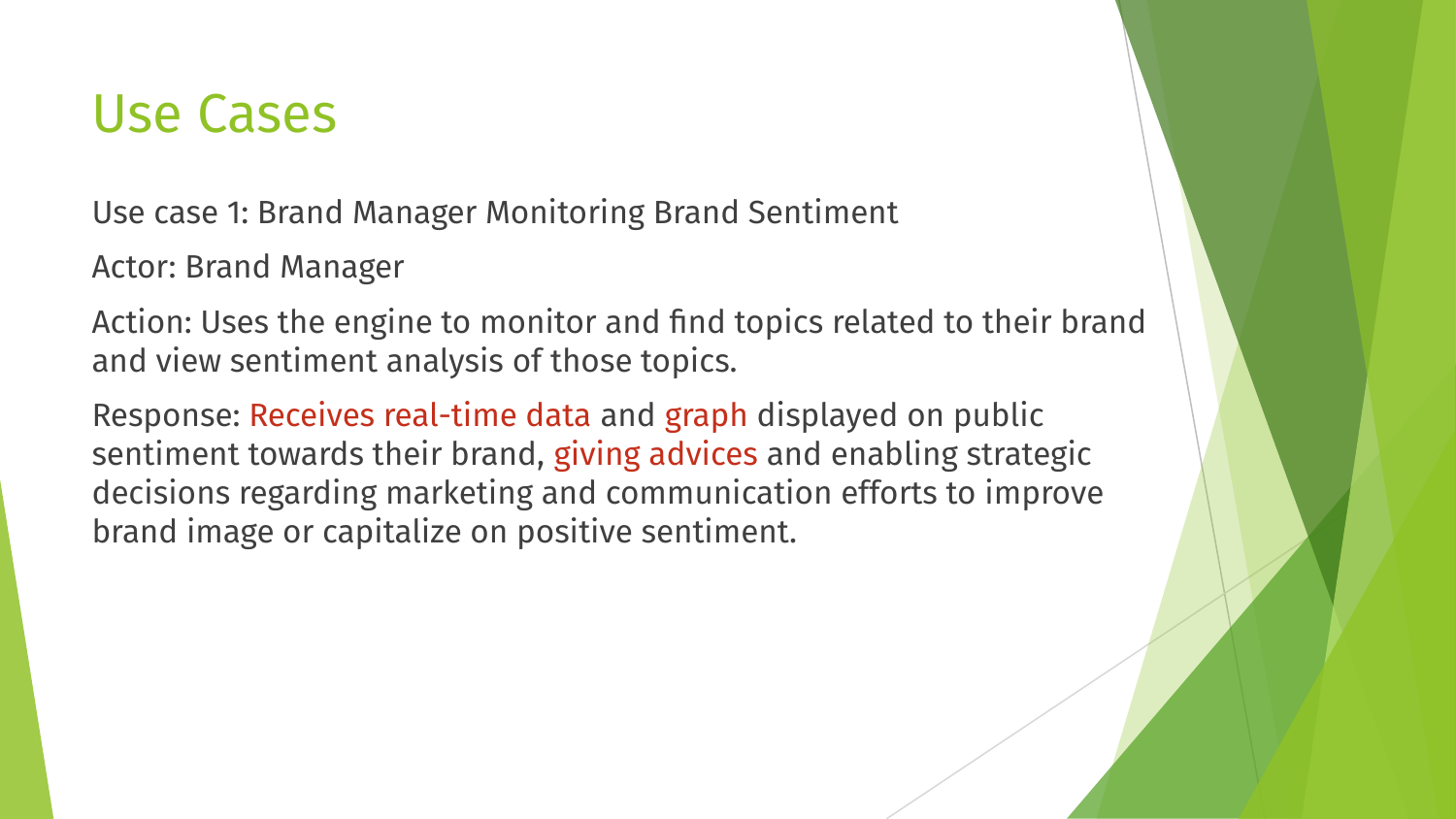

# Use Cases
Use case 1: Brand Manager Monitoring Brand Sentiment
Actor: Brand Manager
Action: Uses the engine to monitor and find topics related to their brand and view sentiment analysis of those topics.
Response: Receives real-time data and graph displayed on public sentiment towards their brand, giving advices and enabling strategic decisions regarding marketing and communication efforts to improve brand image or capitalize on positive sentiment.